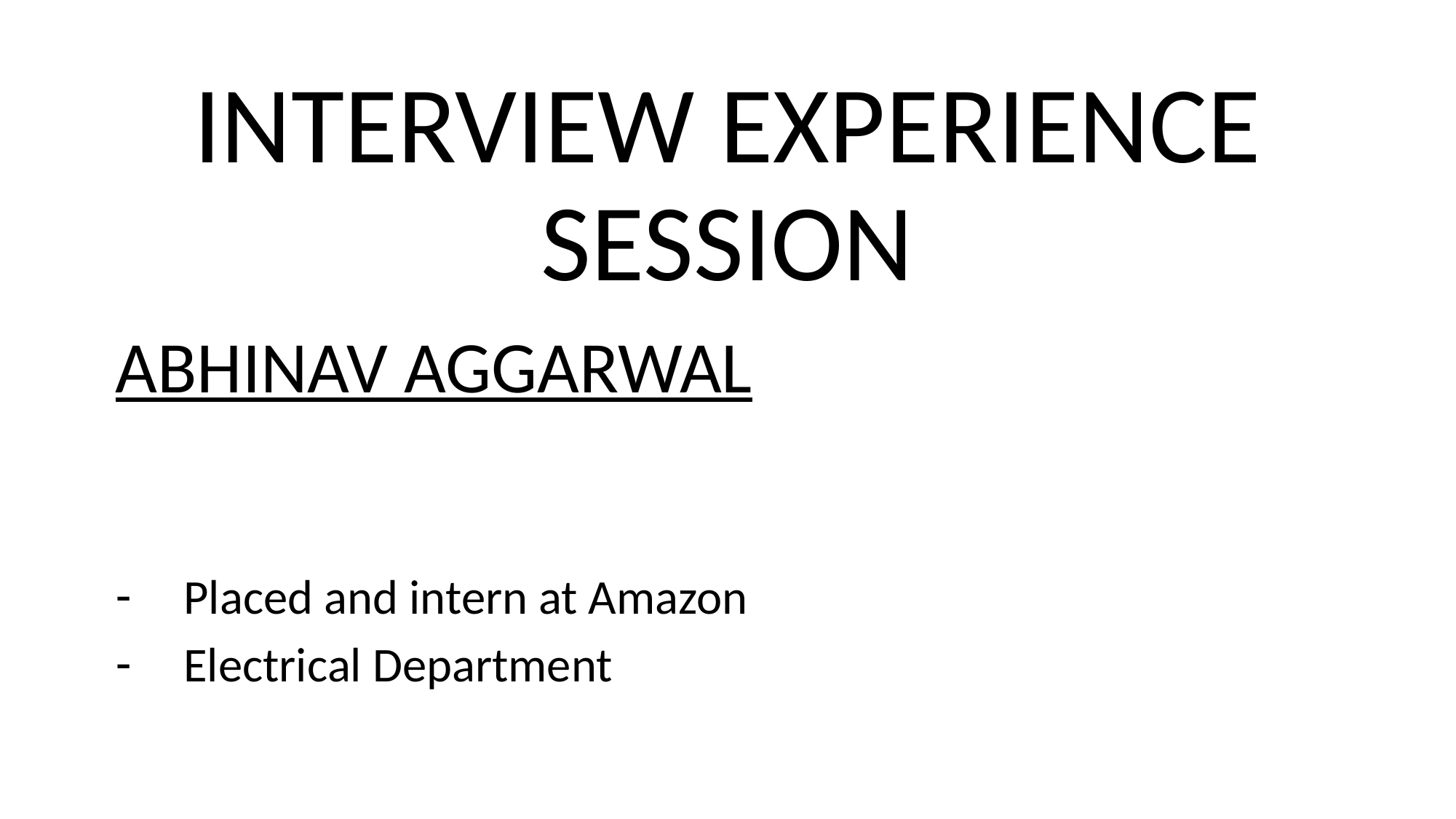

# INTERVIEW EXPERIENCE SESSION
ABHINAV AGGARWAL

Placed and intern at Amazon
Electrical Department